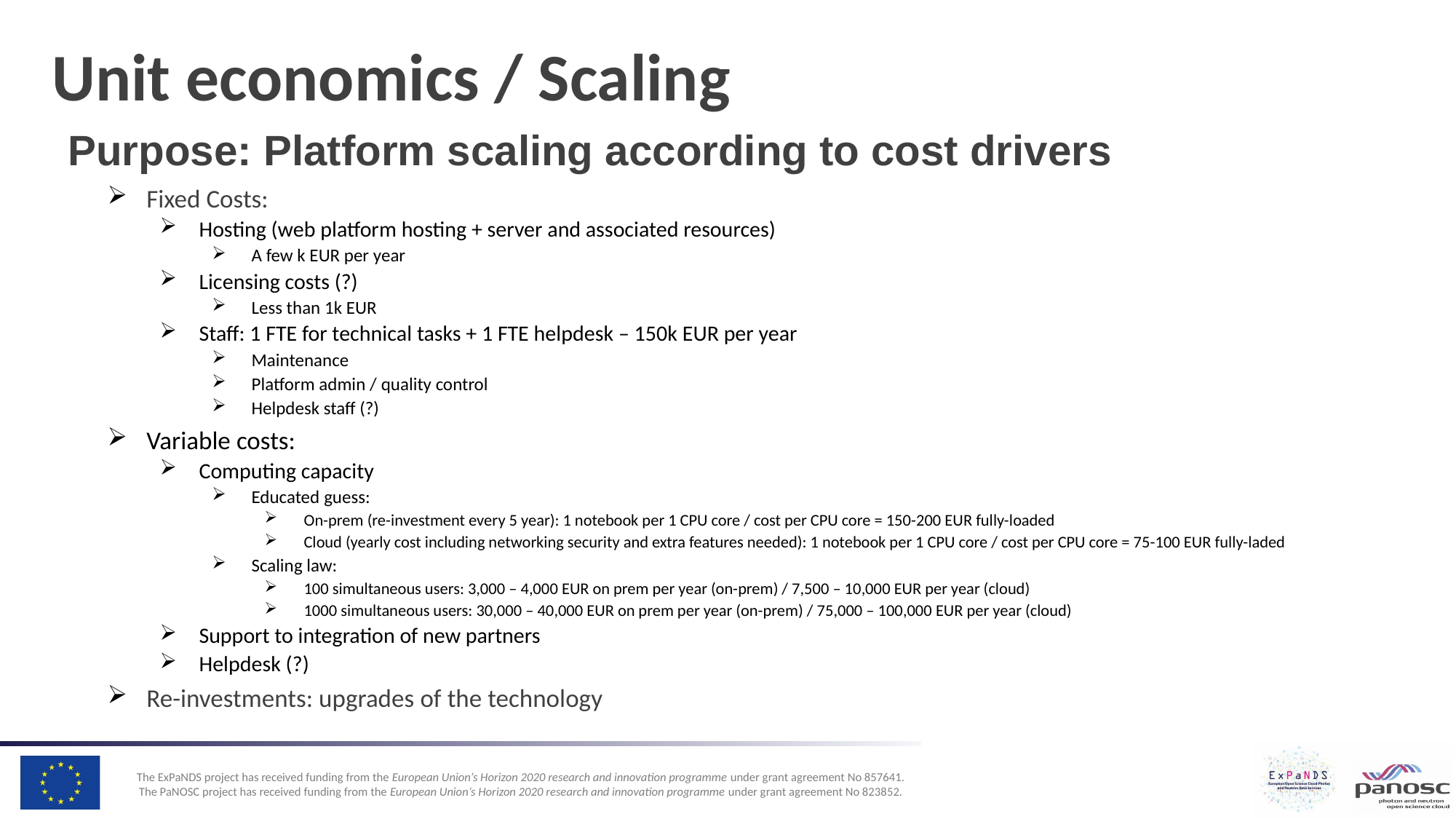

# Unit economics / Scaling
Purpose: Platform scaling according to cost drivers
Fixed Costs:
Hosting (web platform hosting + server and associated resources)
A few k EUR per year
Licensing costs (?)
Less than 1k EUR
Staff: 1 FTE for technical tasks + 1 FTE helpdesk – 150k EUR per year
Maintenance
Platform admin / quality control
Helpdesk staff (?)
Variable costs:
Computing capacity
Educated guess:
On-prem (re-investment every 5 year): 1 notebook per 1 CPU core / cost per CPU core = 150-200 EUR fully-loaded
Cloud (yearly cost including networking security and extra features needed): 1 notebook per 1 CPU core / cost per CPU core = 75-100 EUR fully-laded
Scaling law:
100 simultaneous users: 3,000 – 4,000 EUR on prem per year (on-prem) / 7,500 – 10,000 EUR per year (cloud)
1000 simultaneous users: 30,000 – 40,000 EUR on prem per year (on-prem) / 75,000 – 100,000 EUR per year (cloud)
Support to integration of new partners
Helpdesk (?)
Re-investments: upgrades of the technology